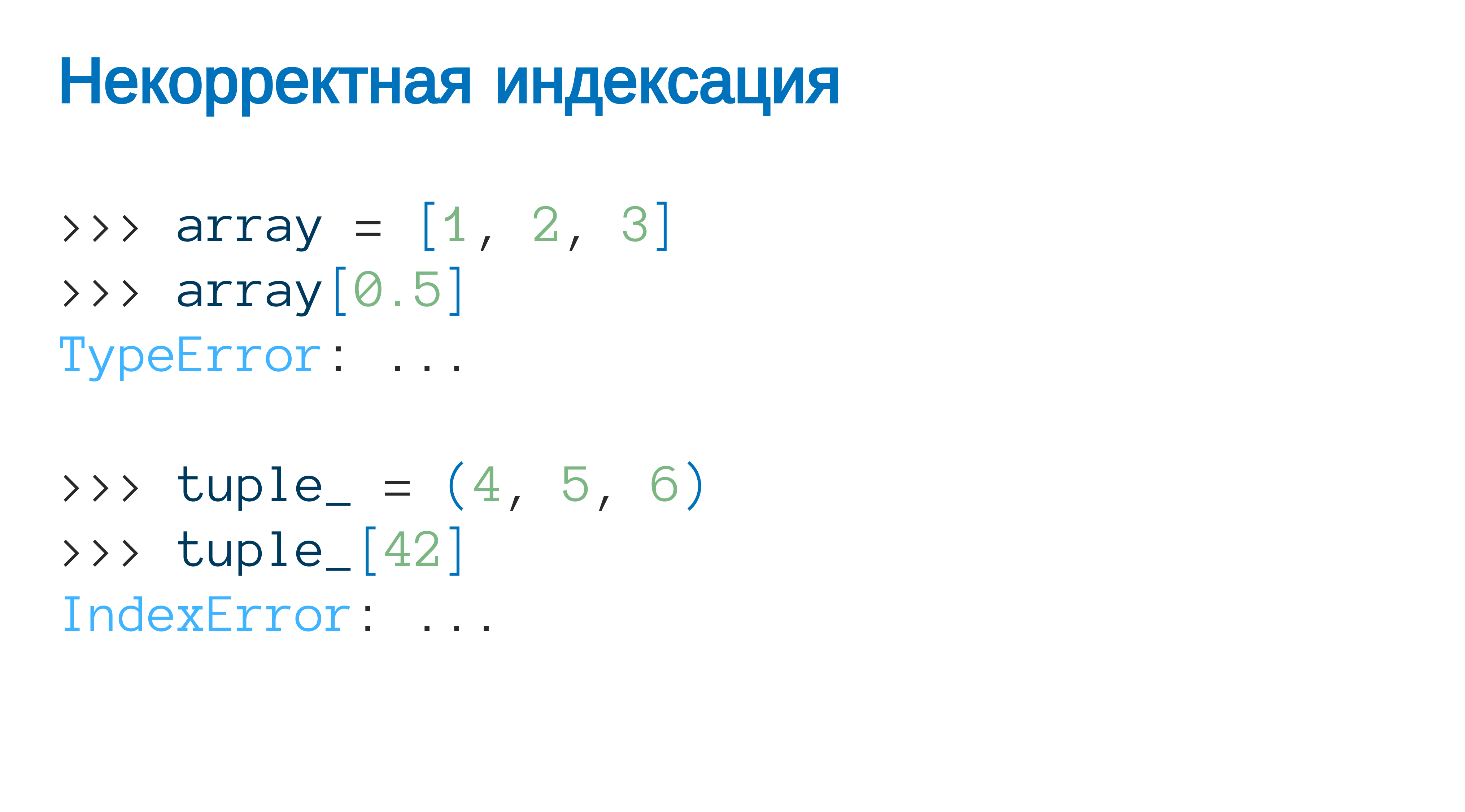

# Некорректная индексация
>>> array = [1, 2, 3]
>>> array[0.5]
TypeError: ...

>>> tuple_ = (4, 5, 6)
>>> tuple_[42]
IndexError: ...
11